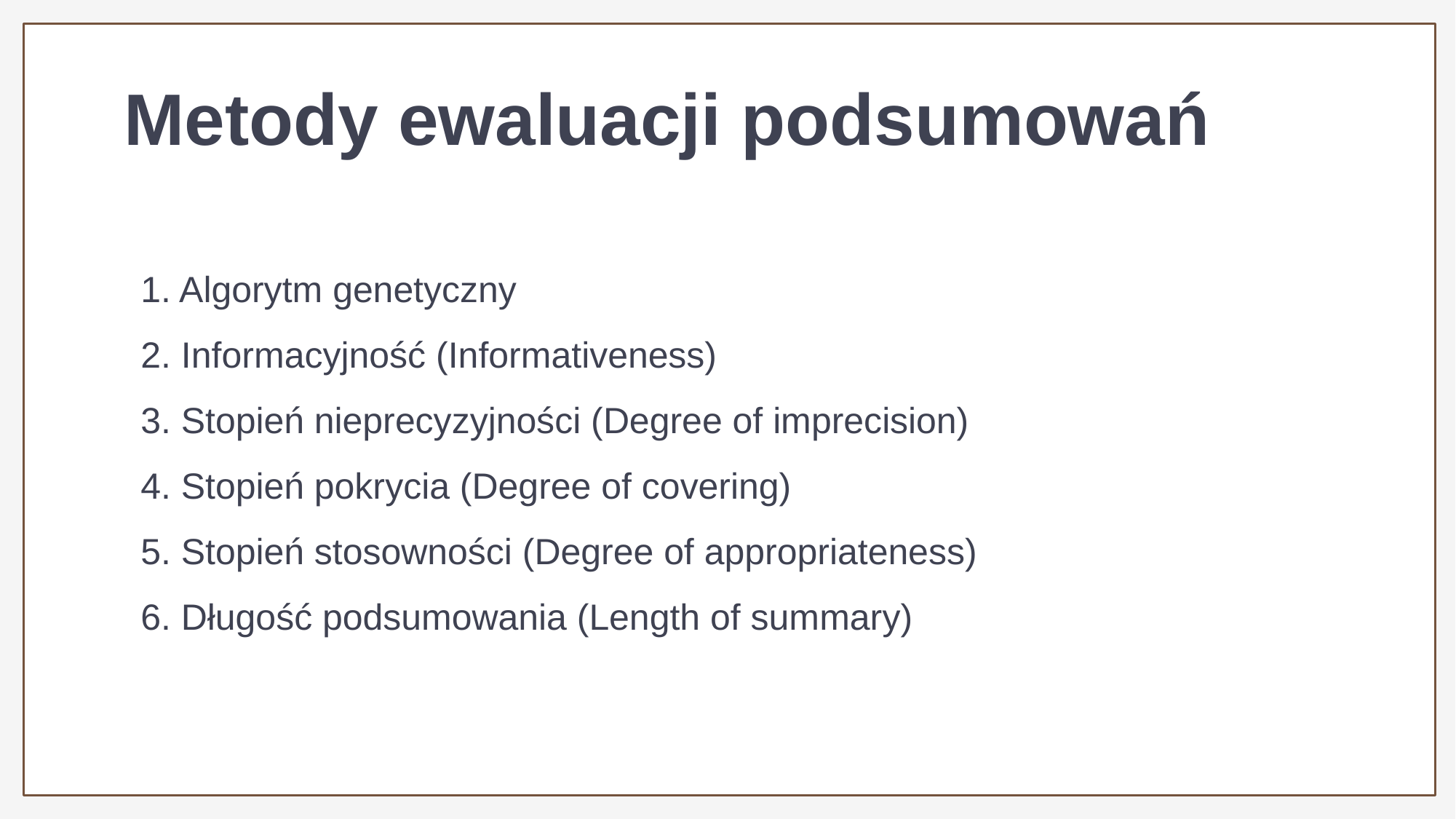

Metody ewaluacji podsumowań
1. Algorytm genetyczny
2. Informacyjność (Informativeness)
3. Stopień nieprecyzyjności (Degree of imprecision)
4. Stopień pokrycia (Degree of covering)
5. Stopień stosowności (Degree of appropriateness)
6. Długość podsumowania (Length of summary)